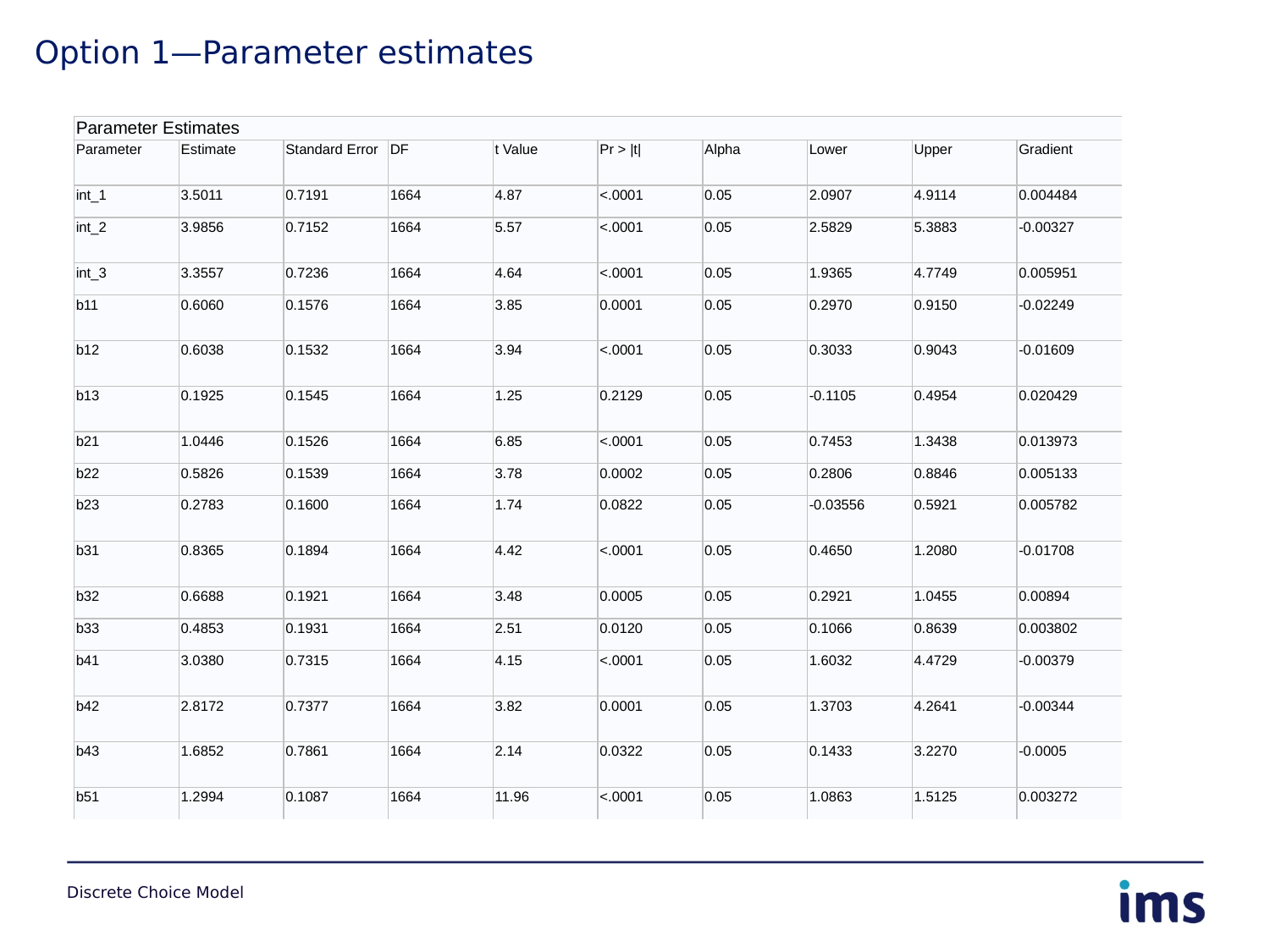

Option 1—Parameter estimates
| Parameter Estimates |  |  |  |  |  |  |  |  |  |
| --- | --- | --- | --- | --- | --- | --- | --- | --- | --- |
| Parameter | Estimate | Standard Error | DF | t Value | Pr > |t| | Alpha | Lower | Upper | Gradient |
| int\_1 | 3.5011 | 0.7191 | 1664 | 4.87 | <.0001 | 0.05 | 2.0907 | 4.9114 | 0.004484 |
| int\_2 | 3.9856 | 0.7152 | 1664 | 5.57 | <.0001 | 0.05 | 2.5829 | 5.3883 | -0.00327 |
| int\_3 | 3.3557 | 0.7236 | 1664 | 4.64 | <.0001 | 0.05 | 1.9365 | 4.7749 | 0.005951 |
| b11 | 0.6060 | 0.1576 | 1664 | 3.85 | 0.0001 | 0.05 | 0.2970 | 0.9150 | -0.02249 |
| b12 | 0.6038 | 0.1532 | 1664 | 3.94 | <.0001 | 0.05 | 0.3033 | 0.9043 | -0.01609 |
| b13 | 0.1925 | 0.1545 | 1664 | 1.25 | 0.2129 | 0.05 | -0.1105 | 0.4954 | 0.020429 |
| b21 | 1.0446 | 0.1526 | 1664 | 6.85 | <.0001 | 0.05 | 0.7453 | 1.3438 | 0.013973 |
| b22 | 0.5826 | 0.1539 | 1664 | 3.78 | 0.0002 | 0.05 | 0.2806 | 0.8846 | 0.005133 |
| b23 | 0.2783 | 0.1600 | 1664 | 1.74 | 0.0822 | 0.05 | -0.03556 | 0.5921 | 0.005782 |
| b31 | 0.8365 | 0.1894 | 1664 | 4.42 | <.0001 | 0.05 | 0.4650 | 1.2080 | -0.01708 |
| b32 | 0.6688 | 0.1921 | 1664 | 3.48 | 0.0005 | 0.05 | 0.2921 | 1.0455 | 0.00894 |
| b33 | 0.4853 | 0.1931 | 1664 | 2.51 | 0.0120 | 0.05 | 0.1066 | 0.8639 | 0.003802 |
| b41 | 3.0380 | 0.7315 | 1664 | 4.15 | <.0001 | 0.05 | 1.6032 | 4.4729 | -0.00379 |
| b42 | 2.8172 | 0.7377 | 1664 | 3.82 | 0.0001 | 0.05 | 1.3703 | 4.2641 | -0.00344 |
| b43 | 1.6852 | 0.7861 | 1664 | 2.14 | 0.0322 | 0.05 | 0.1433 | 3.2270 | -0.0005 |
| b51 | 1.2994 | 0.1087 | 1664 | 11.96 | <.0001 | 0.05 | 1.0863 | 1.5125 | 0.003272 |
Discrete Choice Model